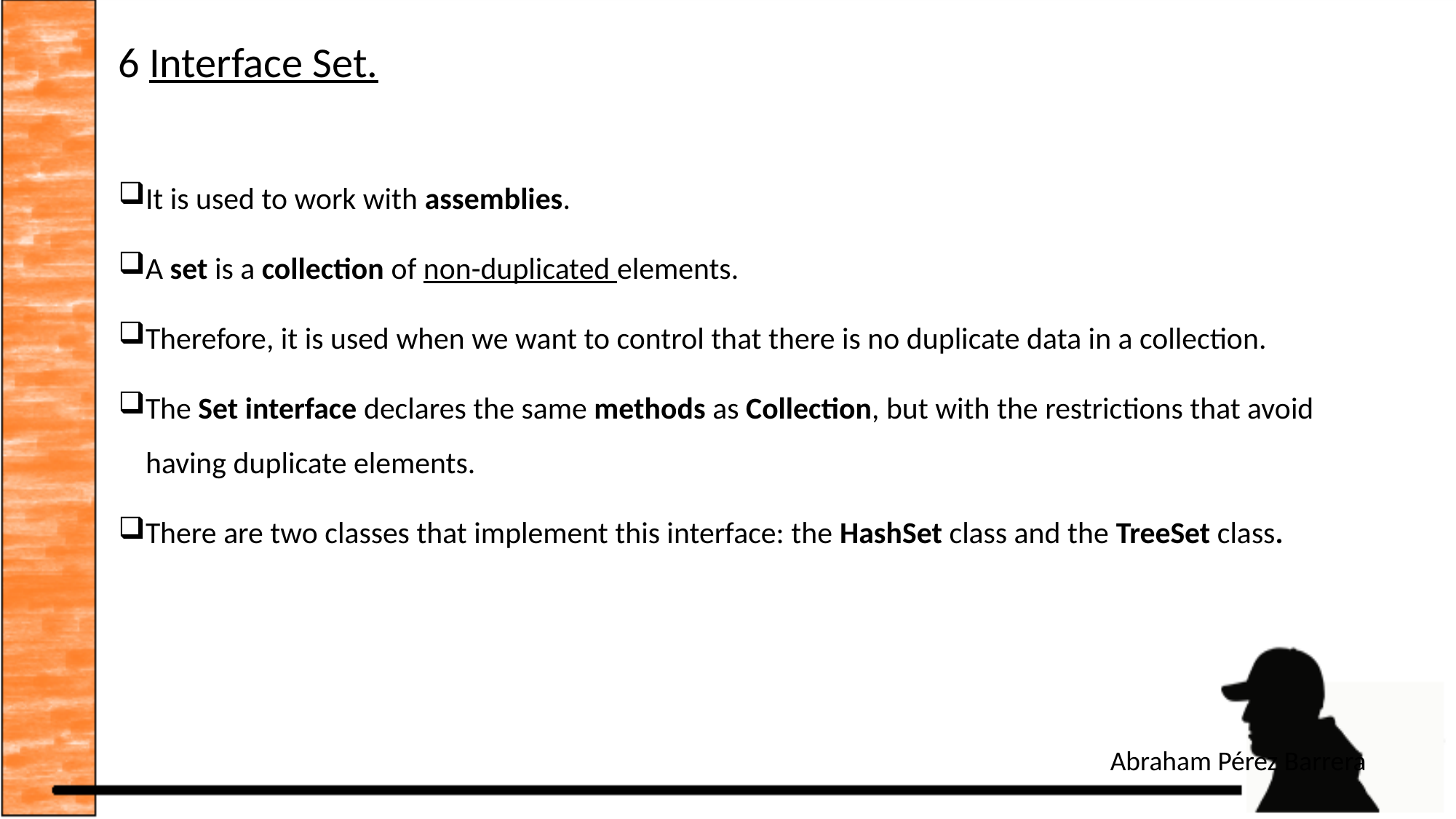

# 6 Interface Set.
It is used to work with assemblies.
A set is a collection of non-duplicated elements.
Therefore, it is used when we want to control that there is no duplicate data in a collection.
The Set interface declares the same methods as Collection, but with the restrictions that avoid having duplicate elements.
There are two classes that implement this interface: the HashSet class and the TreeSet class.